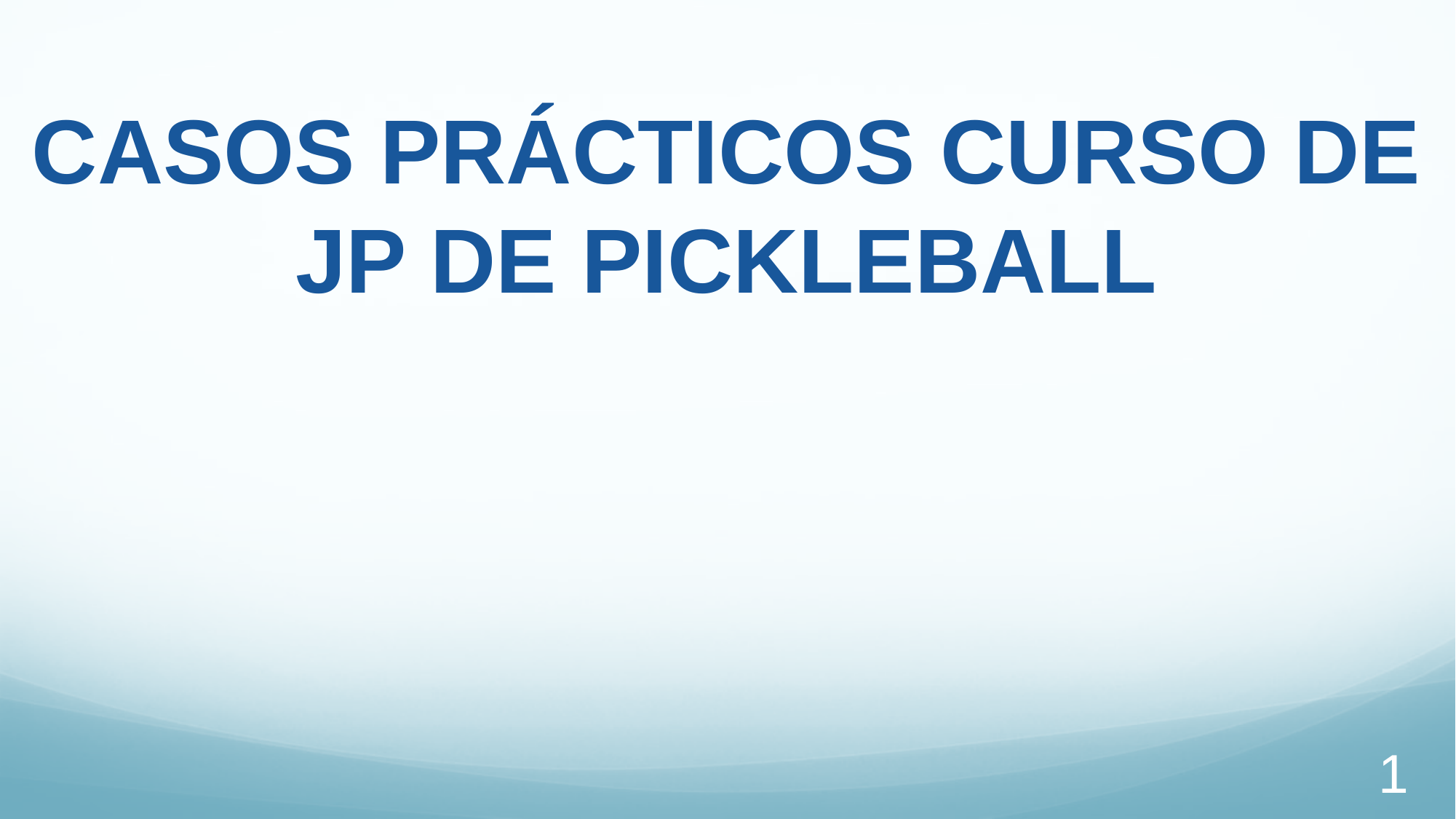

CASOS PRÁCTICOS CURSO DE JP DE PICKLEBALL
1